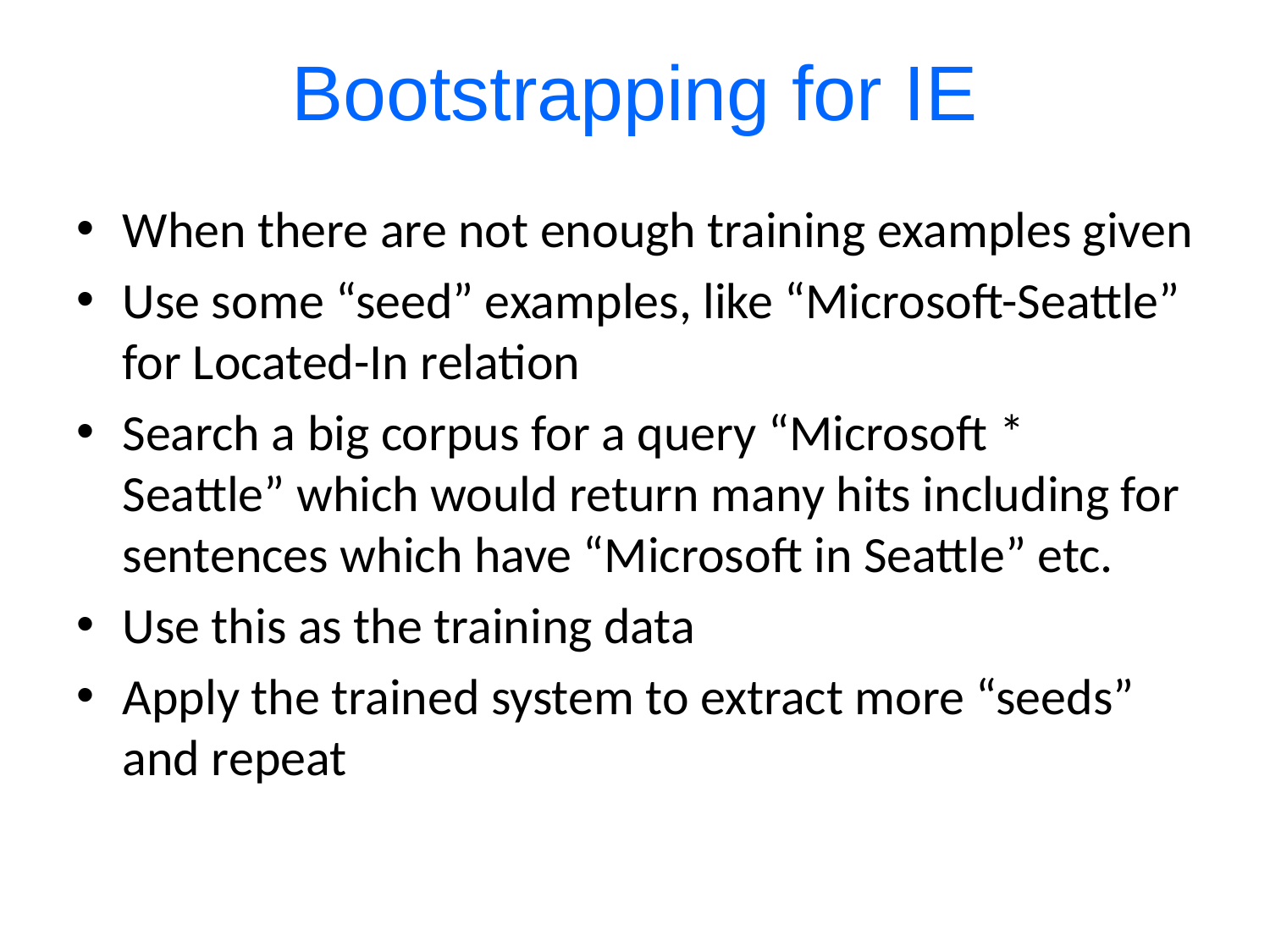

# Bootstrapping for IE
When there are not enough training examples given
Use some “seed” examples, like “Microsoft-Seattle” for Located-In relation
Search a big corpus for a query “Microsoft * Seattle” which would return many hits including for sentences which have “Microsoft in Seattle” etc.
Use this as the training data
Apply the trained system to extract more “seeds” and repeat